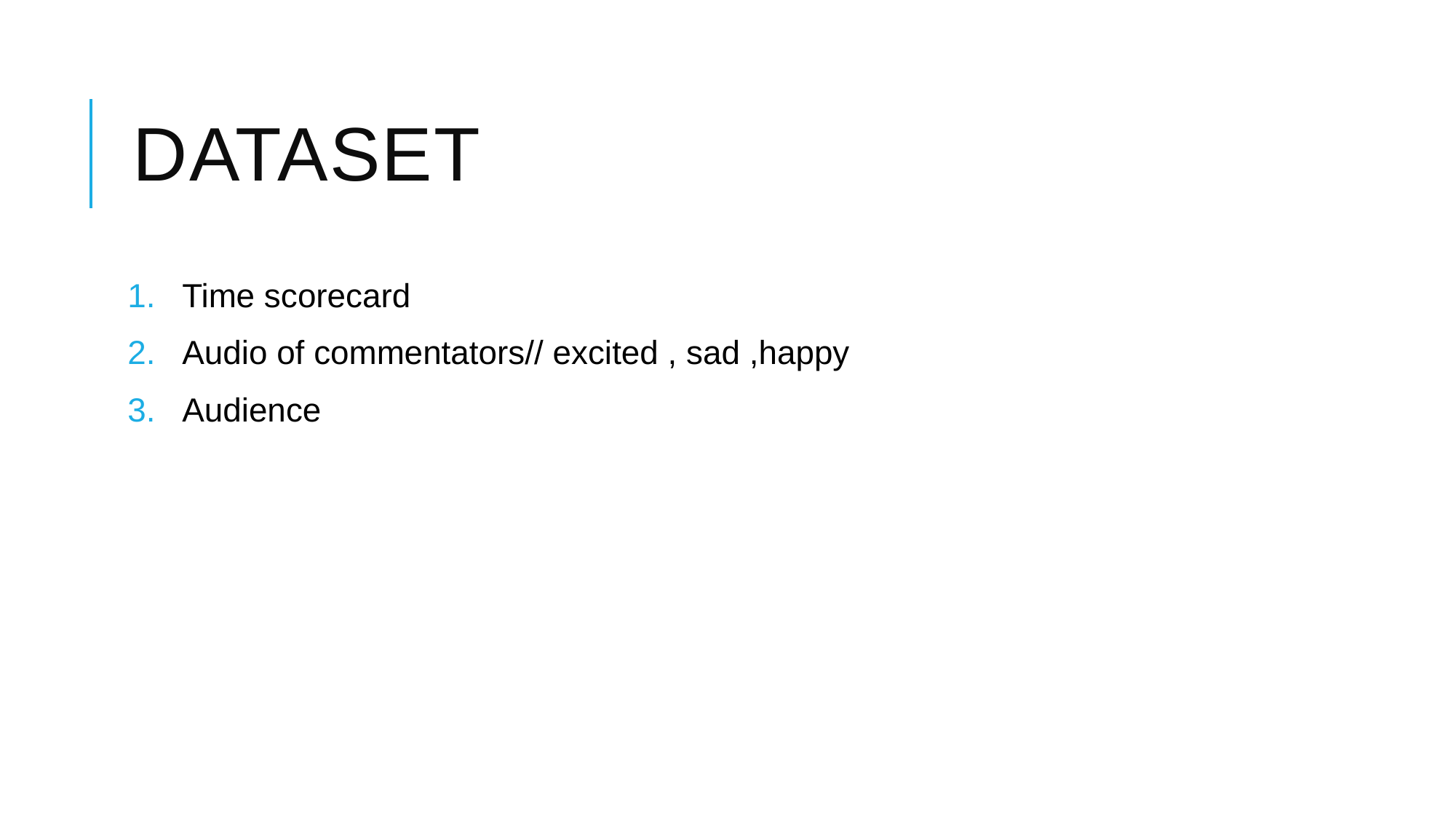

# dataset
Time scorecard
Audio of commentators// excited , sad ,happy
Audience